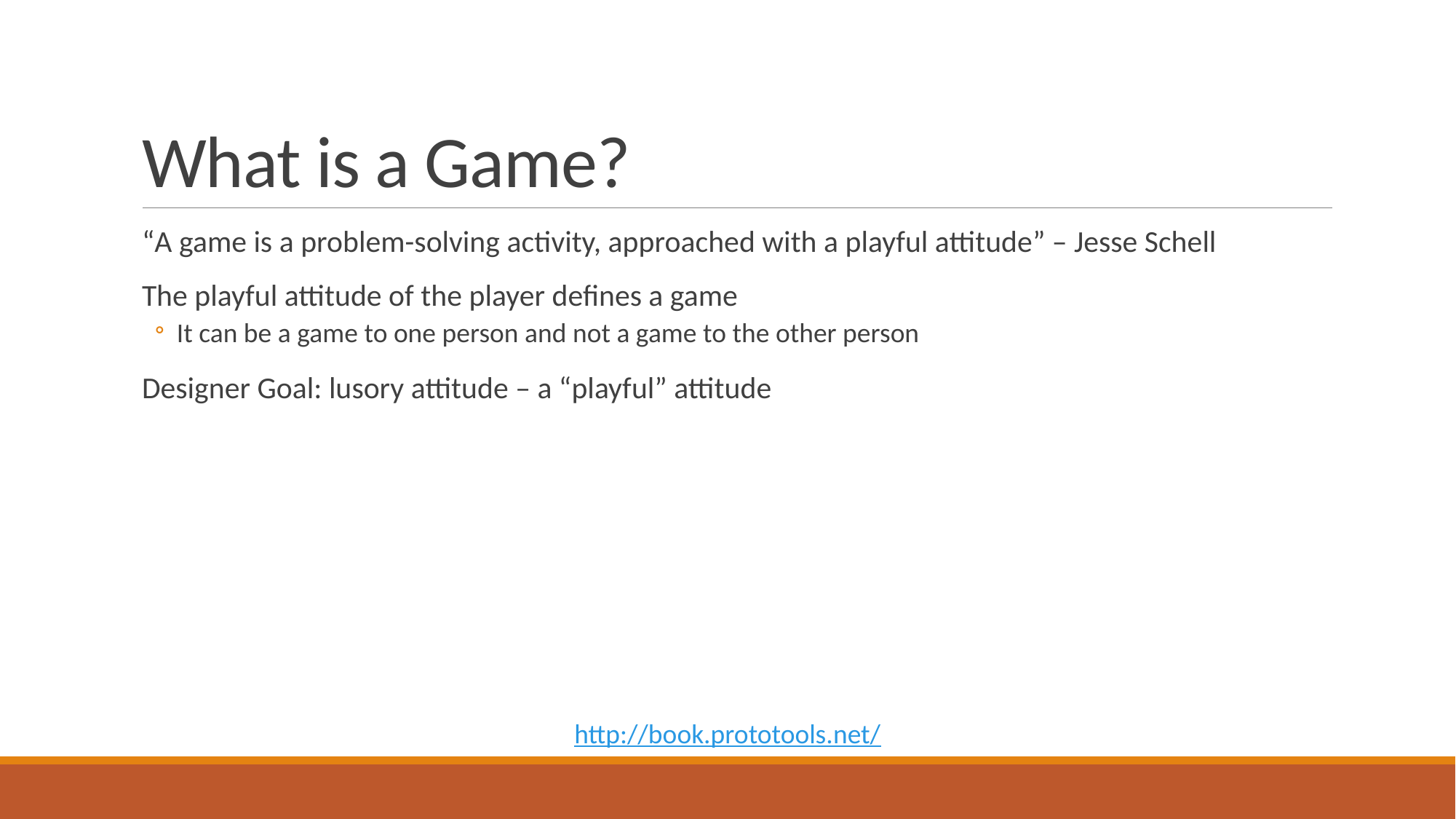

# What is a Game?
“A game is a problem-solving activity, approached with a playful attitude” – Jesse Schell
The playful attitude of the player defines a game
It can be a game to one person and not a game to the other person
Designer Goal: lusory attitude – a “playful” attitude
http://book.prototools.net/